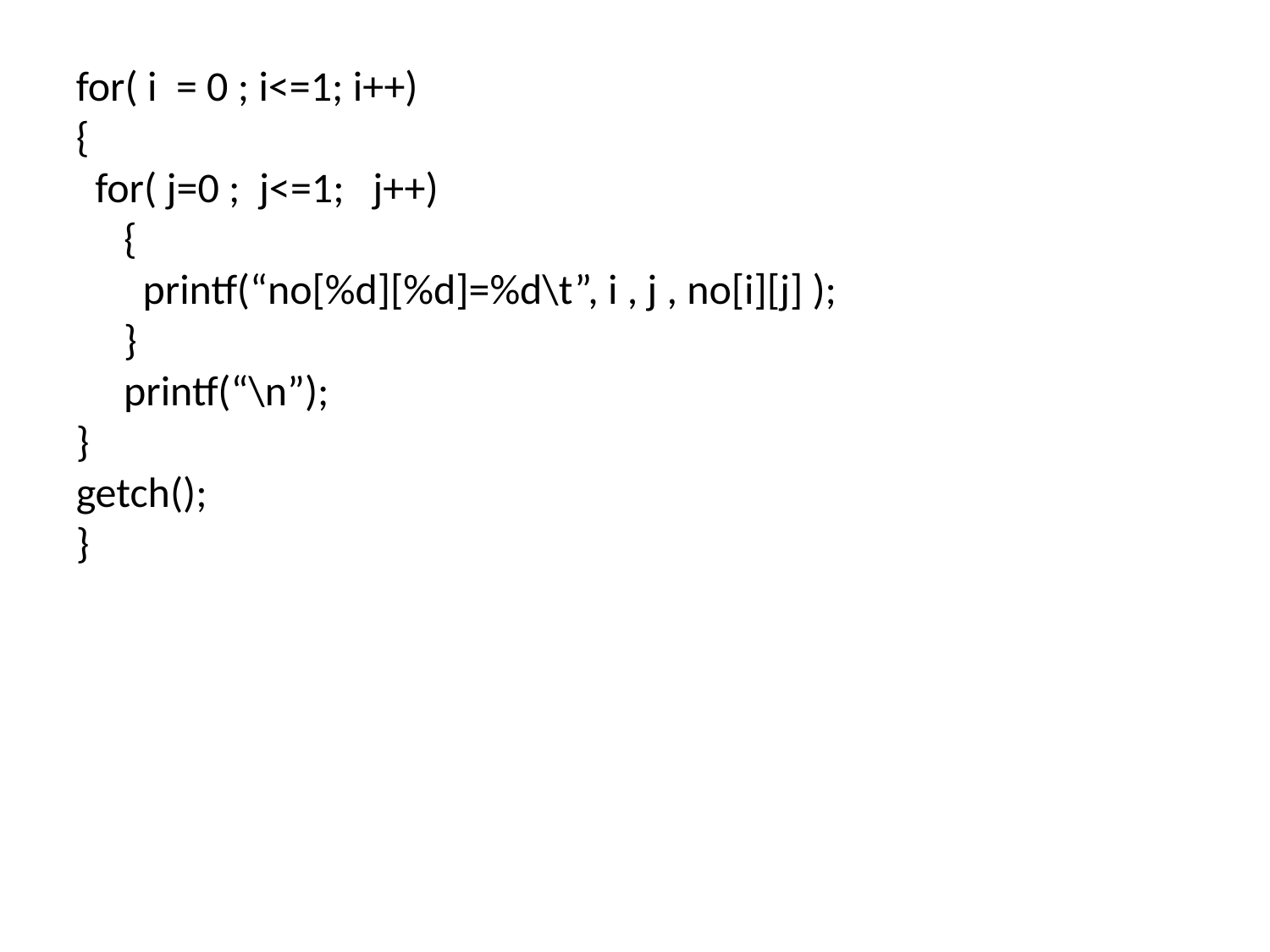

for( i  = 0 ; i<=1; i++)
{
  for( j=0 ;  j<=1;   j++)
     {
       printf(“no[%d][%d]=%d\t”, i , j , no[i][j] );
     }
     printf(“\n”);
}
getch();
}